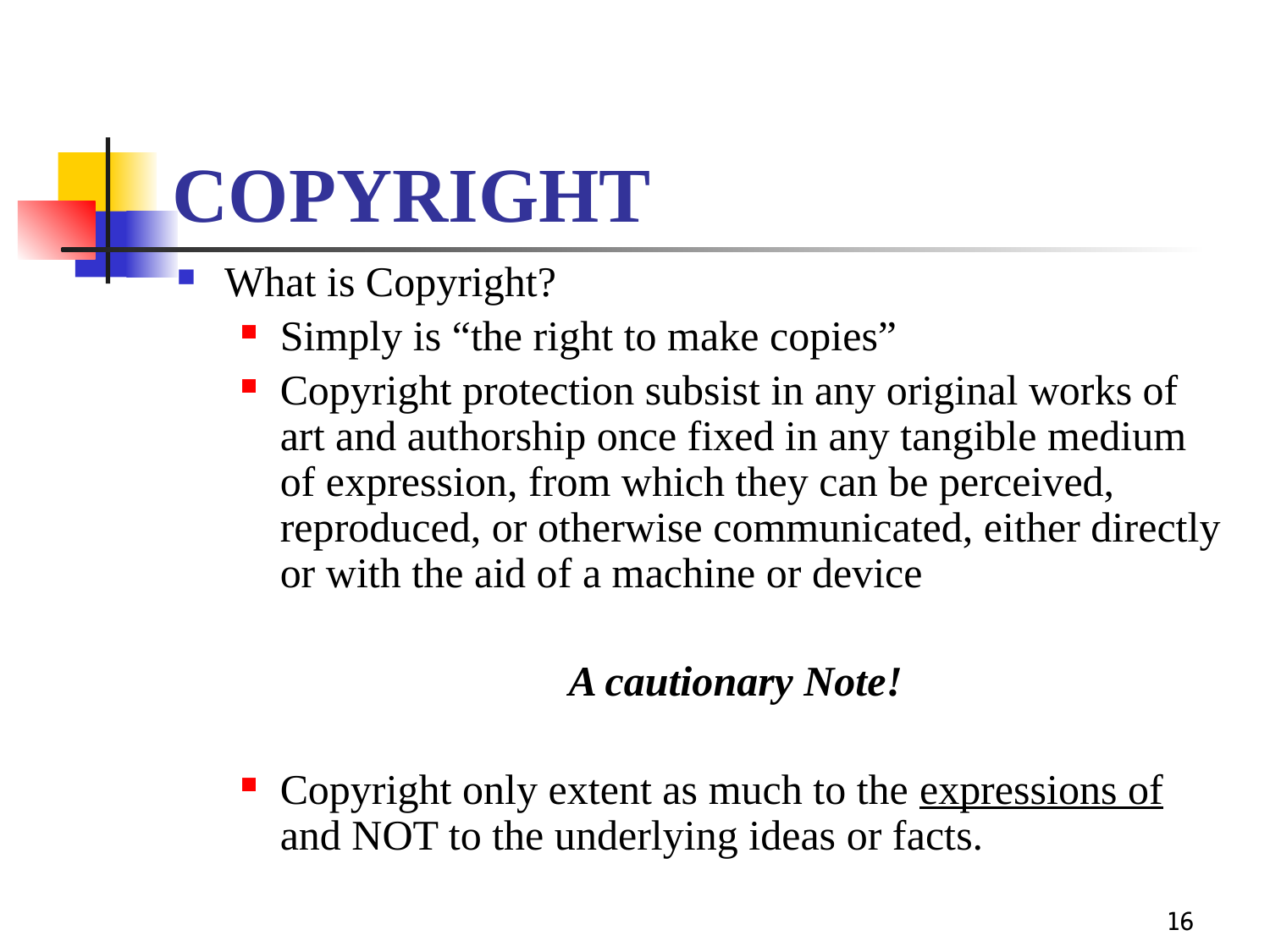

# COPYRIGHT
What is Copyright?
Simply is “the right to make copies”
Copyright protection subsist in any original works of art and authorship once fixed in any tangible medium of expression, from which they can be perceived, reproduced, or otherwise communicated, either directly or with the aid of a machine or device

A cautionary Note!

Copyright only extent as much to the expressions of  and NOT to the underlying ideas or facts.

16